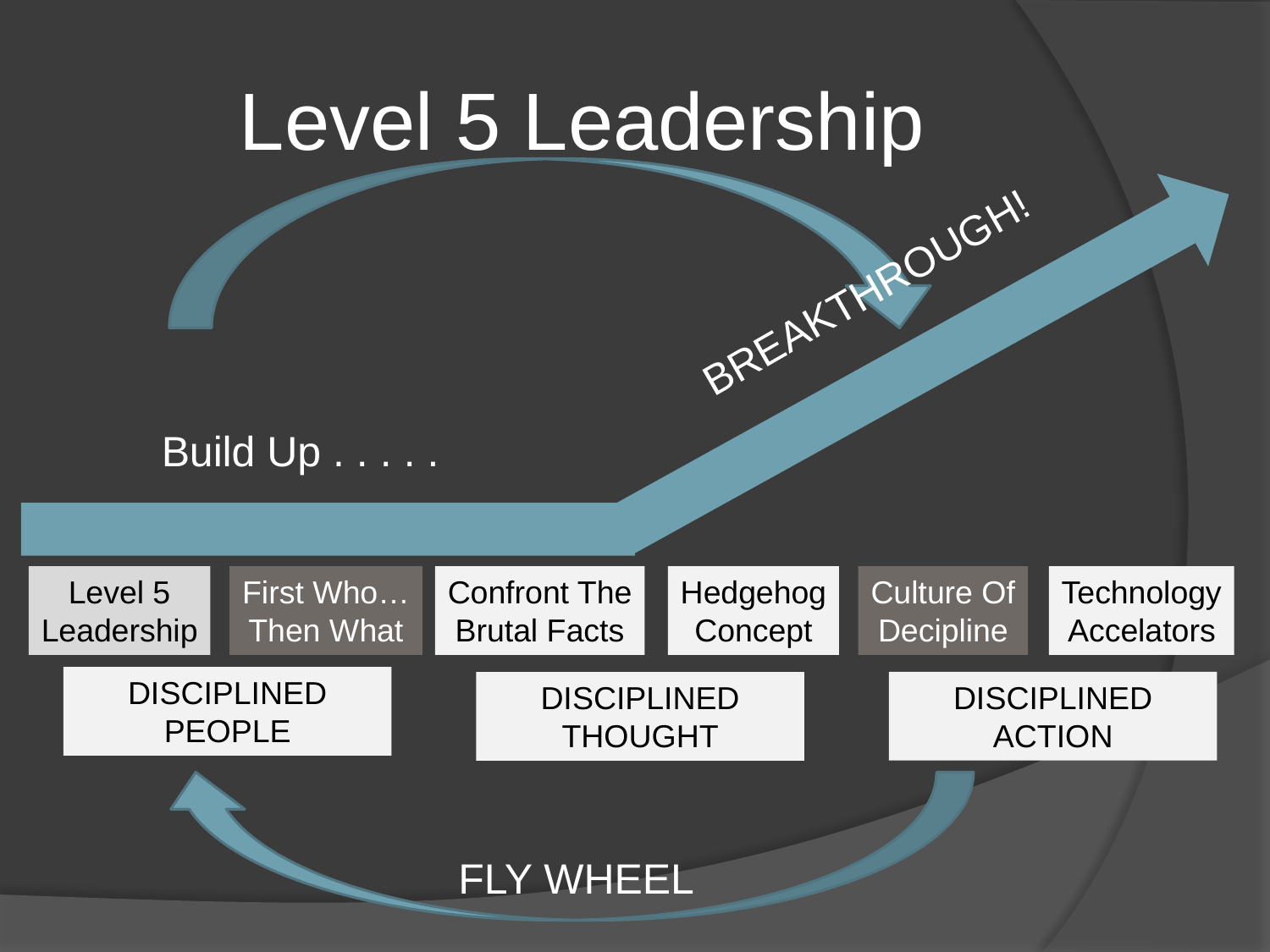

# Level 5 Leadership

BREAKTHROUGH!

Build Up . . . . .

Level 5
Leadership
First Who…
Then What
Confront The
Brutal Facts
Hedgehog
Concept
Culture Of
Decipline
Technology
Accelators
DISCIPLINED PEOPLE
DISCIPLINED
ACTION
DISCIPLINED
THOUGHT

FLY WHEEL